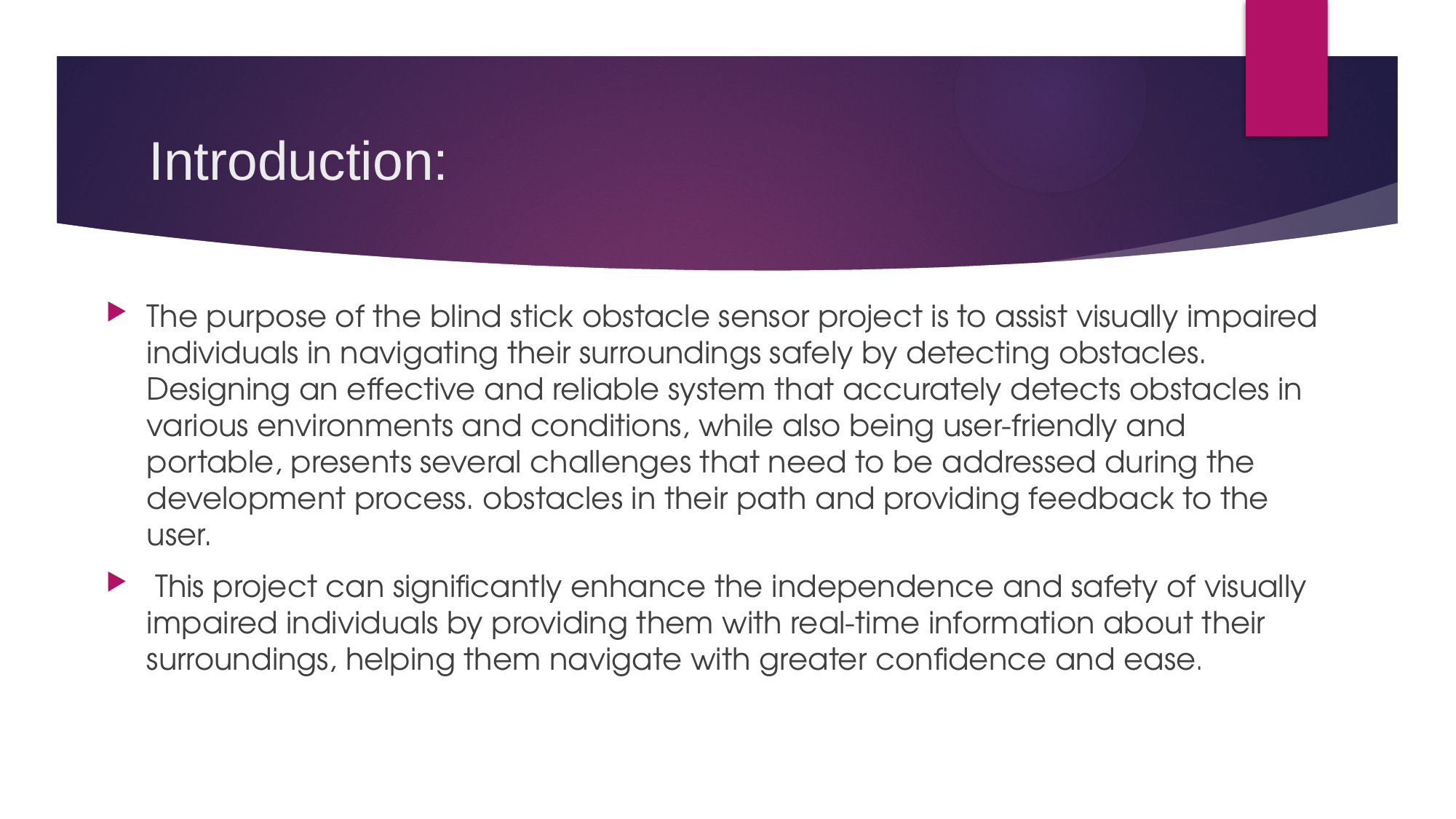

# Introduction:
The purpose of the blind stick obstacle sensor project is to assist visually impaired individuals in navigating their surroundings safely by detecting obstacles. Designing an effective and reliable system that accurately detects obstacles in various environments and conditions, while also being user-friendly and portable, presents several challenges that need to be addressed during the development process. obstacles in their path and providing feedback to the user.
 This project can significantly enhance the independence and safety of visually impaired individuals by providing them with real-time information about their surroundings, helping them navigate with greater confidence and ease.